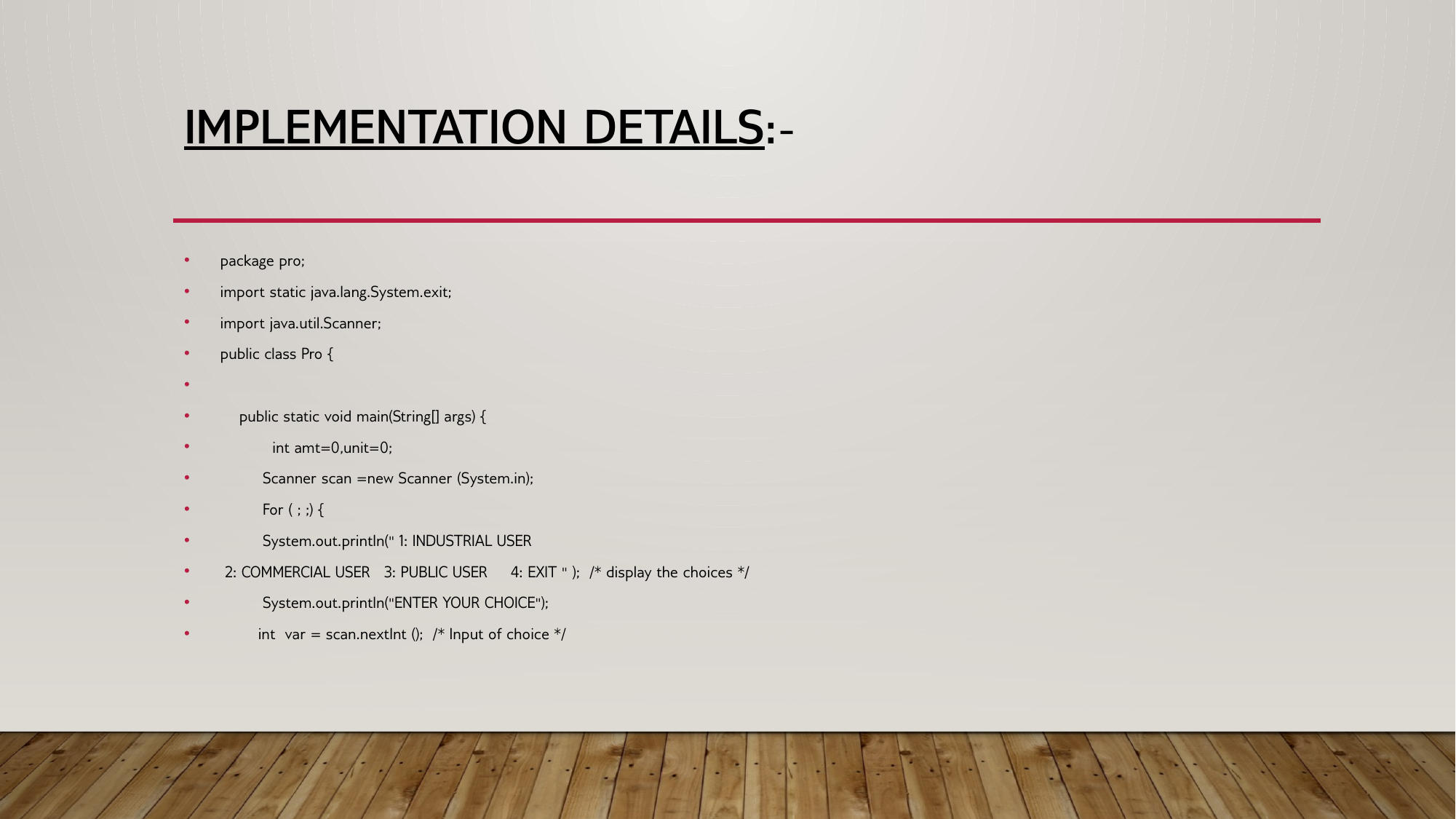

# Implementation details:-
package pro;
import static java.lang.System.exit;
import java.util.Scanner;
public class Pro {

    public static void main(String[] args) {
           int amt=0,unit=0;
         Scanner scan =new Scanner (System.in);
         For ( ; ;) {
         System.out.println(" 1: INDUSTRIAL USER
 2: COMMERCIAL USER   3: PUBLIC USER     4: EXIT " );  /* display the choices */
         System.out.println("ENTER YOUR CHOICE");
        int  var = scan.nextInt ();  /* Input of choice */